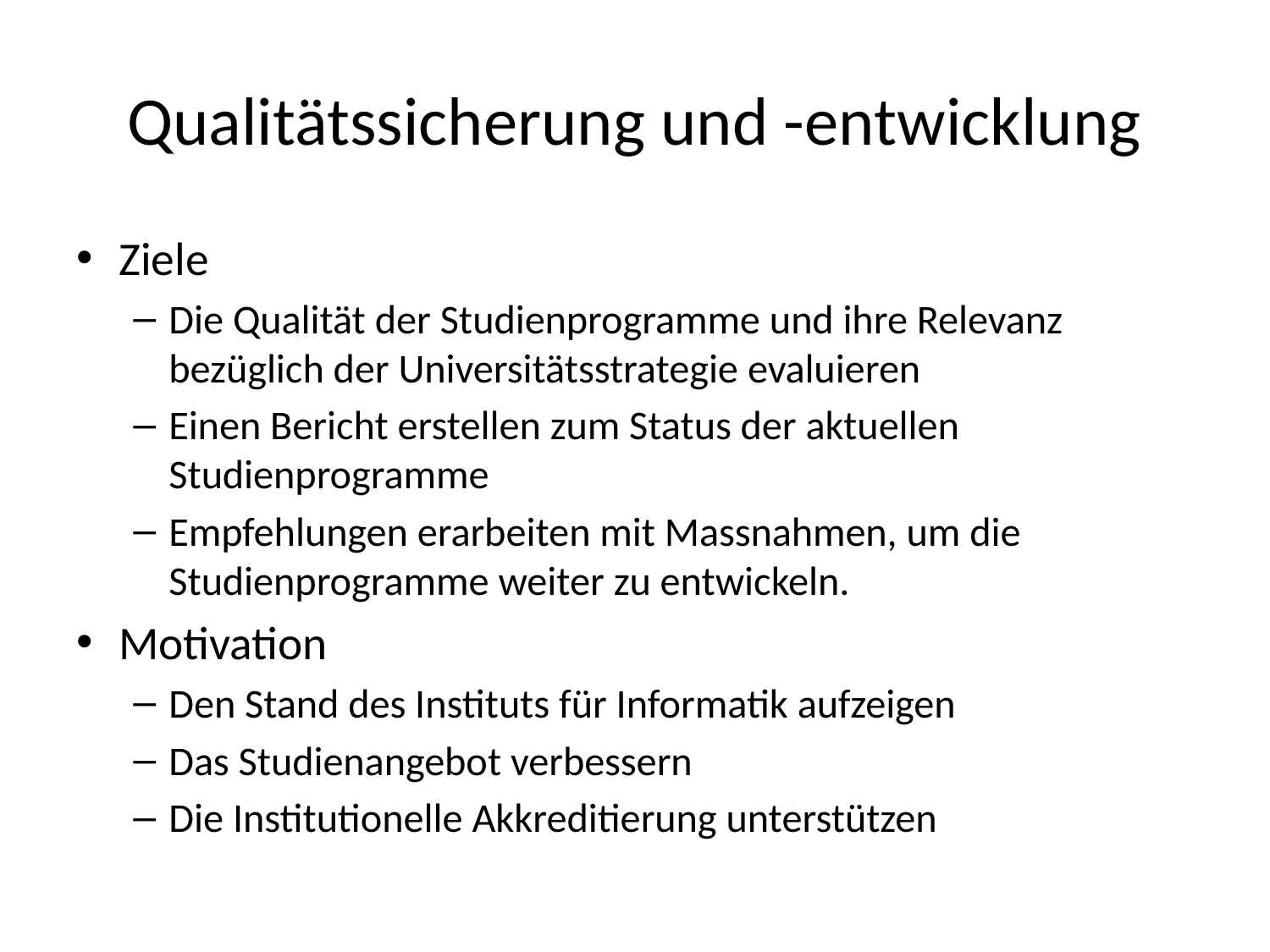

# Qualitätssicherung und -entwicklung
Ziele
Die Qualität der Studienprogramme und ihre Relevanz  bezüglich der Universitätsstrategie evaluieren
Einen Bericht erstellen zum Status der aktuellen Studienprogramme
Empfehlungen erarbeiten mit Massnahmen, um die Studienprogramme weiter zu entwickeln.
Motivation
Den Stand des Instituts für Informatik aufzeigen
Das Studienangebot verbessern
Die Institutionelle Akkreditierung unterstützen